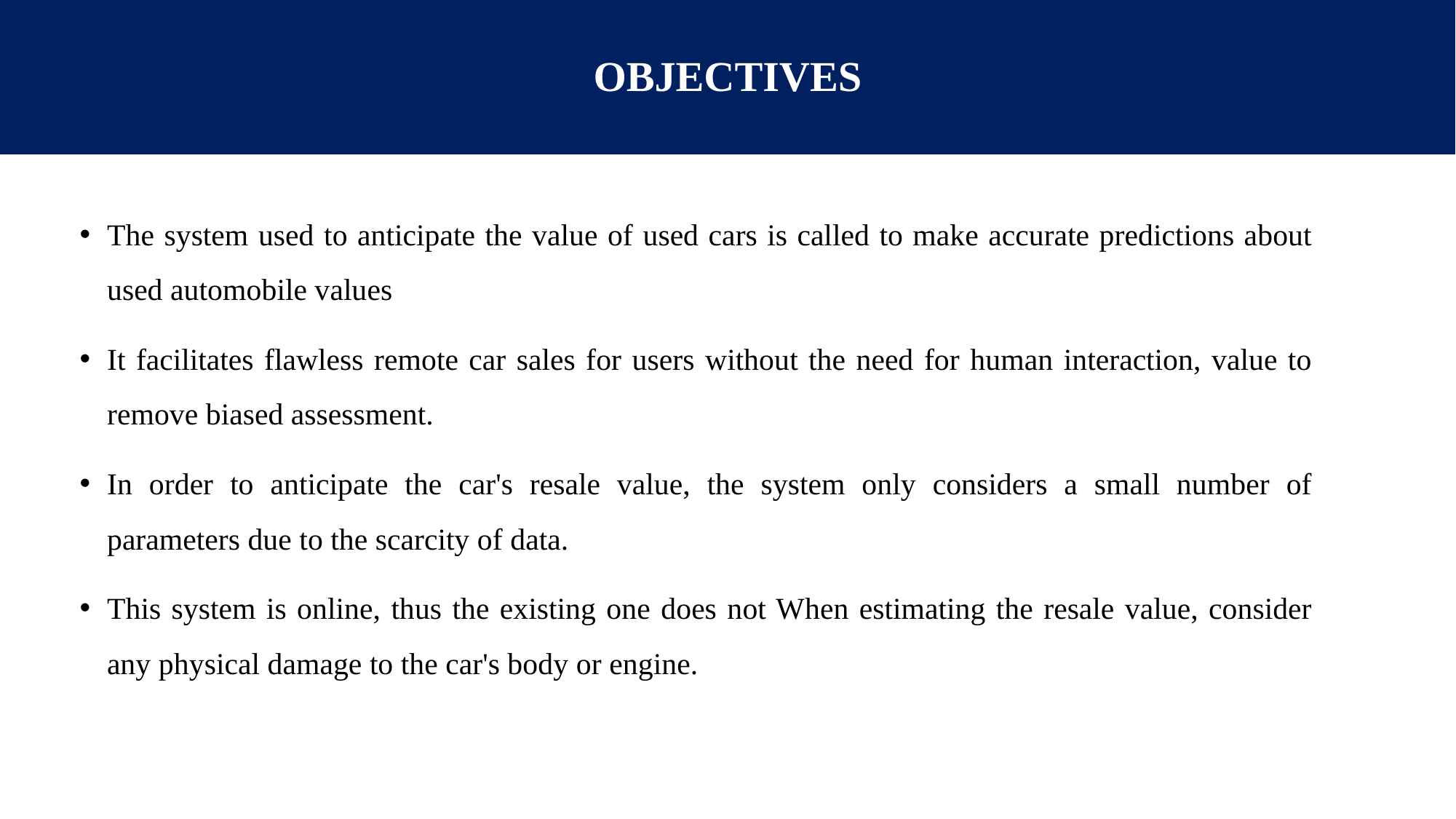

# OBJECTIVES
The system used to anticipate the value of used cars is called to make accurate predictions about used automobile values
It facilitates flawless remote car sales for users without the need for human interaction, value to remove biased assessment.
In order to anticipate the car's resale value, the system only considers a small number of parameters due to the scarcity of data.
This system is online, thus the existing one does not When estimating the resale value, consider any physical damage to the car's body or engine.